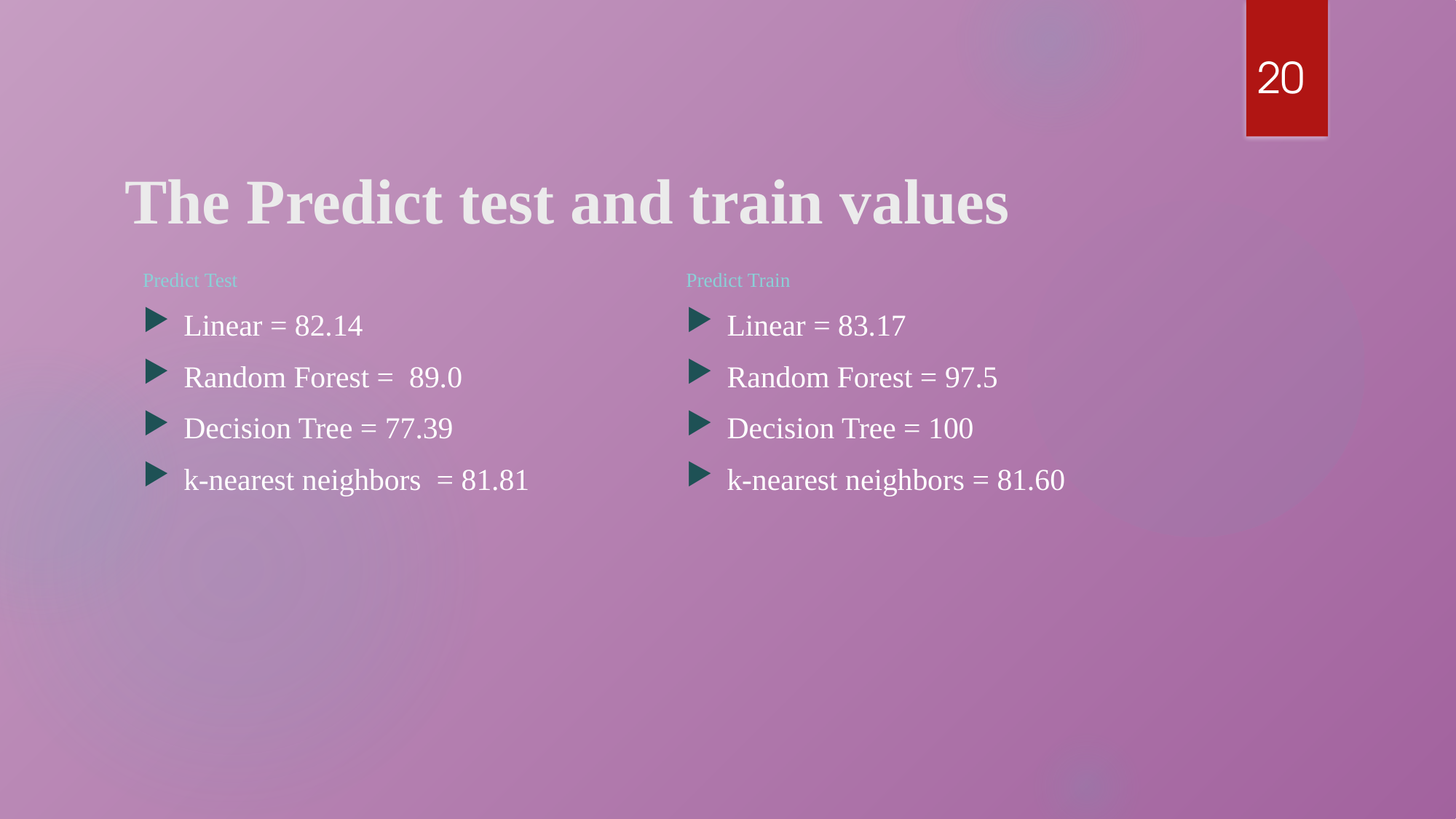

20
# The Predict test and train values

Predict Test

Predict Train
Linear = 82.14
Random Forest =  89.0
Decision Tree = 77.39
k-nearest neighbors  = 81.81

Linear = 83.17
Random Forest = 97.5
Decision Tree = 100
k-nearest neighbors = 81.60